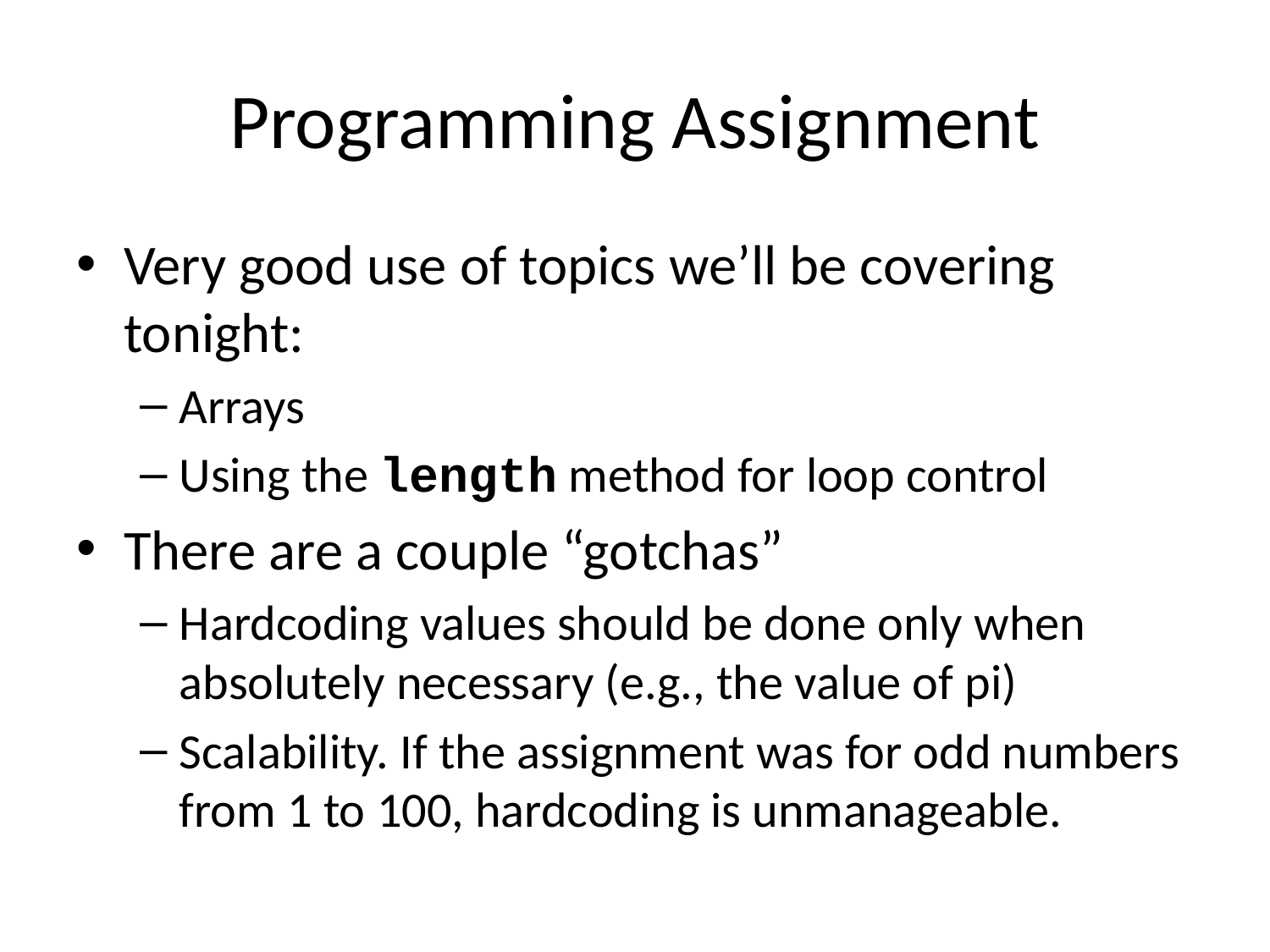

# Programming Assignment
Very good use of topics we’ll be covering tonight:
Arrays
Using the length method for loop control
There are a couple “gotchas”
Hardcoding values should be done only when absolutely necessary (e.g., the value of pi)
Scalability. If the assignment was for odd numbers from 1 to 100, hardcoding is unmanageable.